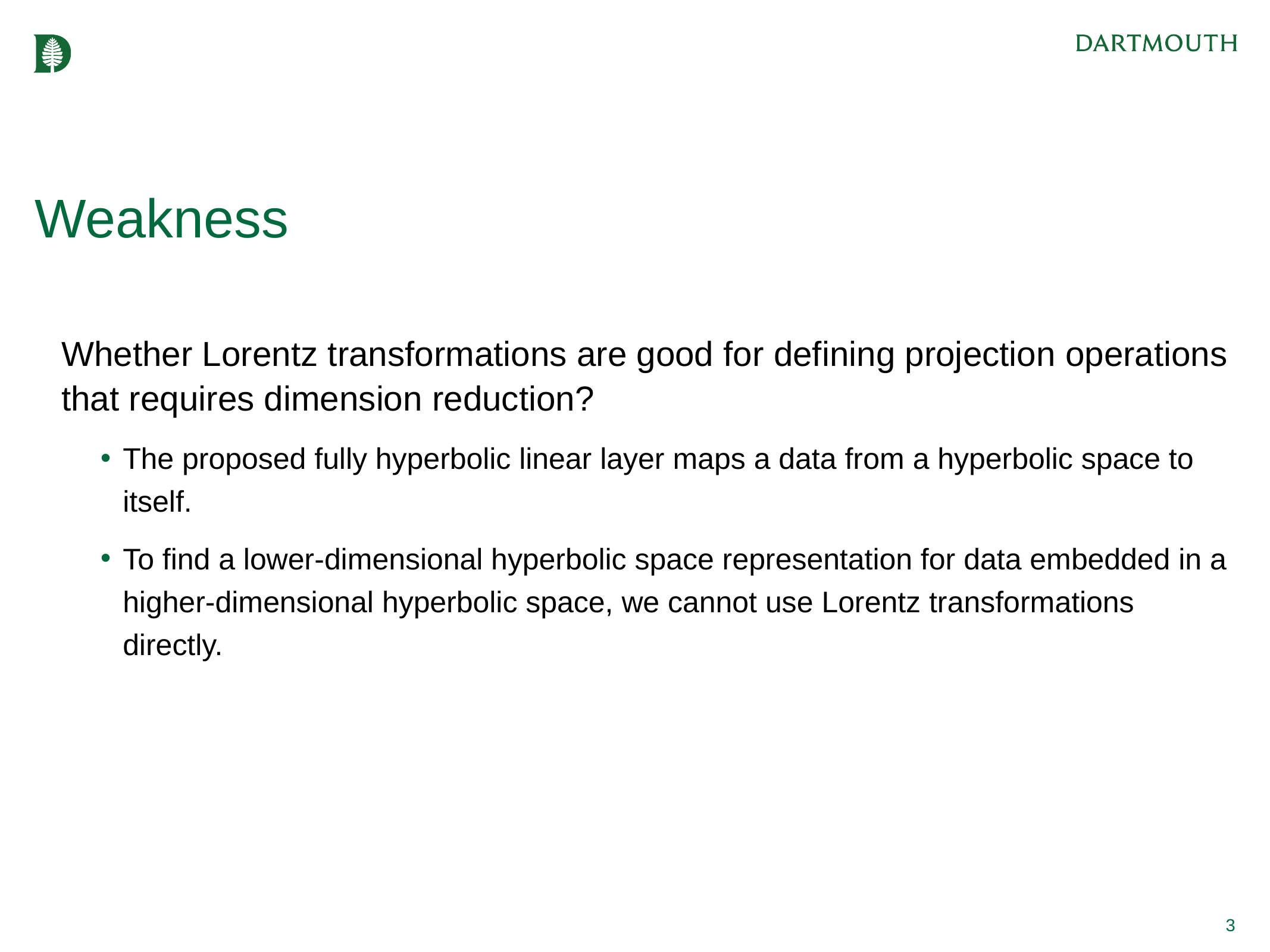

# Weakness
Whether Lorentz transformations are good for defining projection operations that requires dimension reduction?
The proposed fully hyperbolic linear layer maps a data from a hyperbolic space to itself.
To find a lower-dimensional hyperbolic space representation for data embedded in a higher-dimensional hyperbolic space, we cannot use Lorentz transformations directly.
3